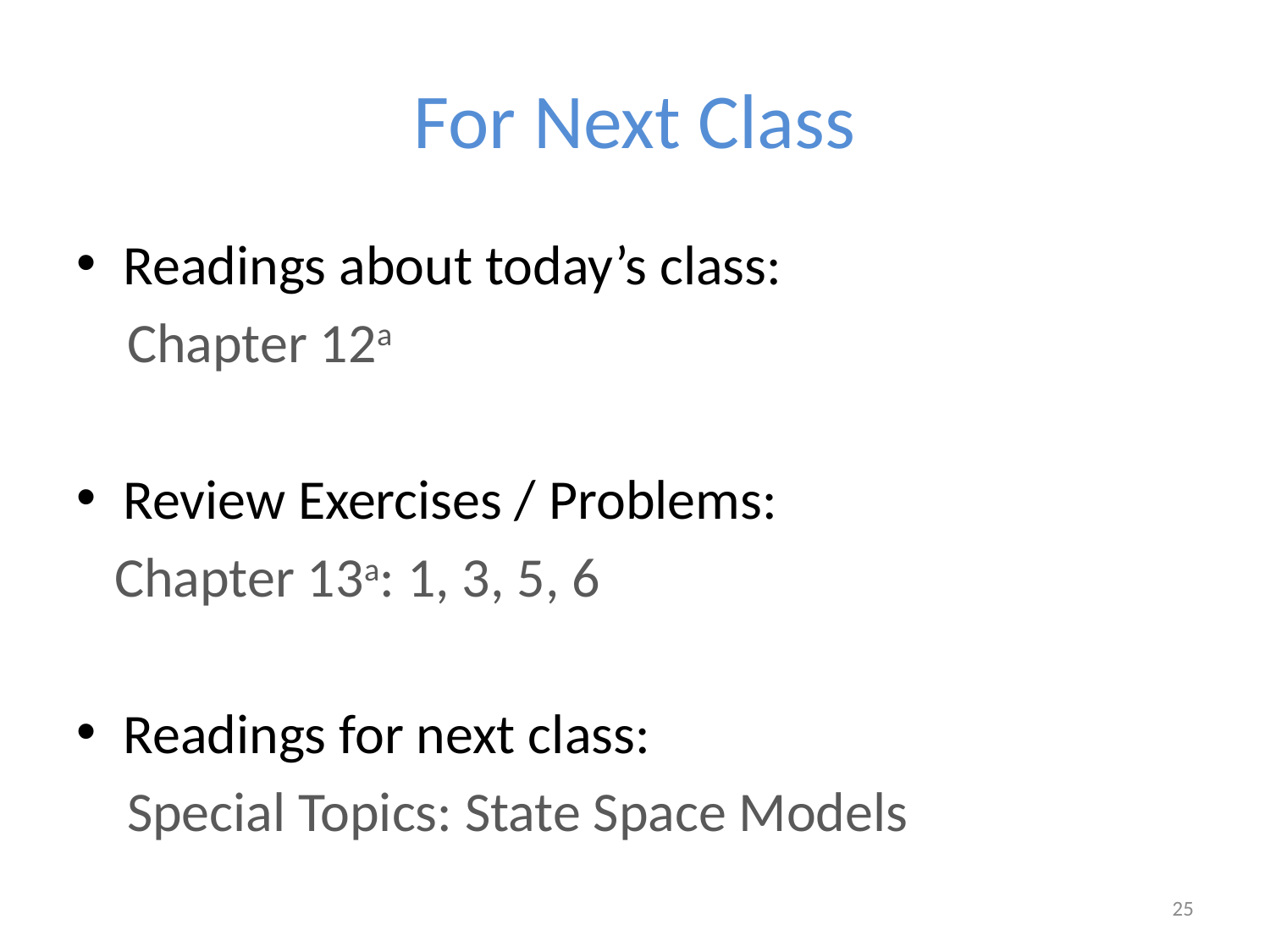

# For Next Class
Readings about today’s class:
    Chapter 12a

Review Exercises / Problems:
   Chapter 13a: 1, 3, 5, 6

Readings for next class:
    Special Topics: State Space Models
25